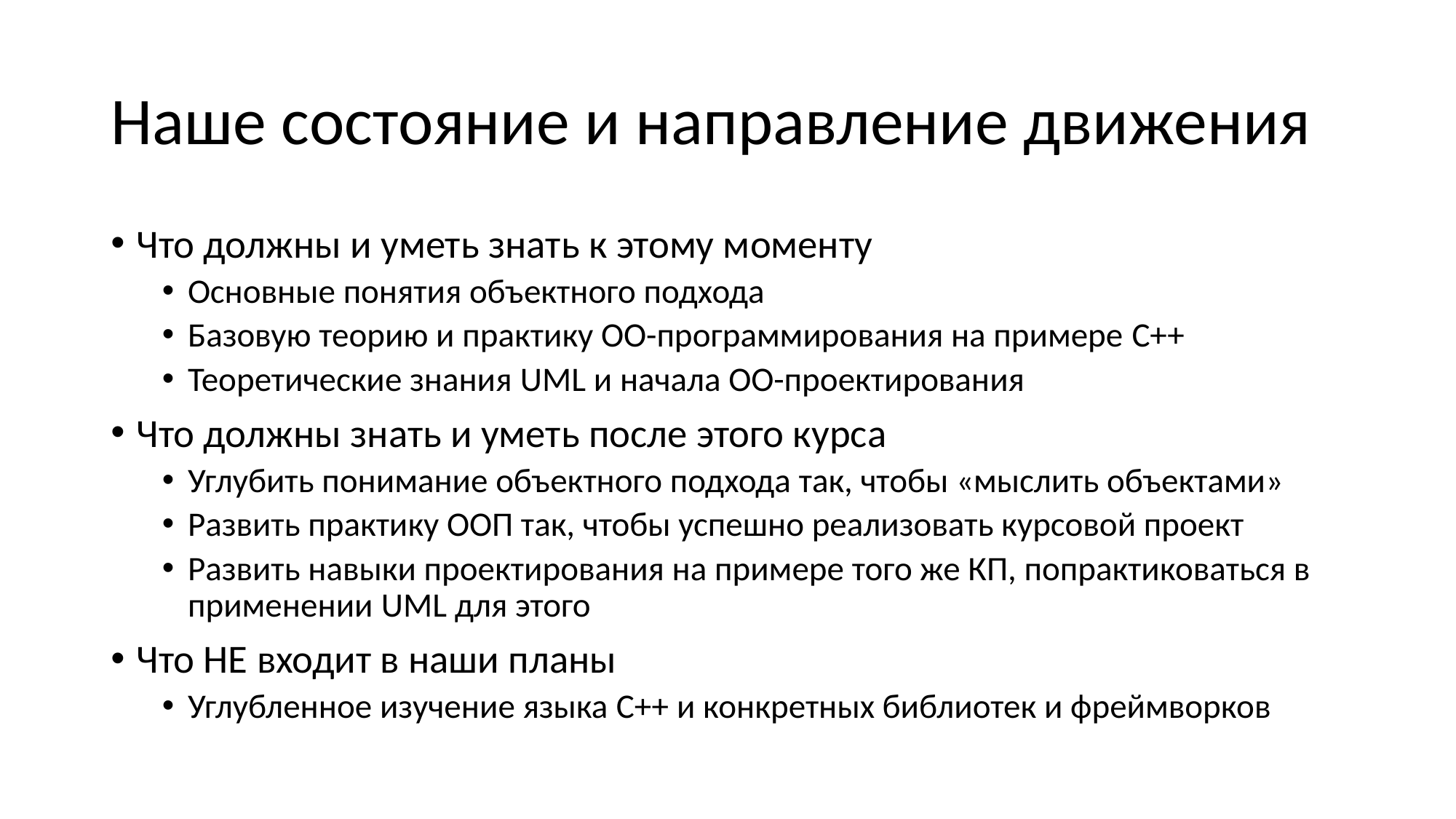

# Наше состояние и направление движения
Что должны и уметь знать к этому моменту
Основные понятия объектного подхода
Базовую теорию и практику ОО-программирования на примере C++
Теоретические знания UML и начала ОО-проектирования
Что должны знать и уметь после этого курса
Углубить понимание объектного подхода так, чтобы «мыслить объектами»
Развить практику ООП так, чтобы успешно реализовать курсовой проект
Развить навыки проектирования на примере того же КП, попрактиковаться в применении UML для этого
Что НЕ входит в наши планы
Углубленное изучение языка C++ и конкретных библиотек и фреймворков